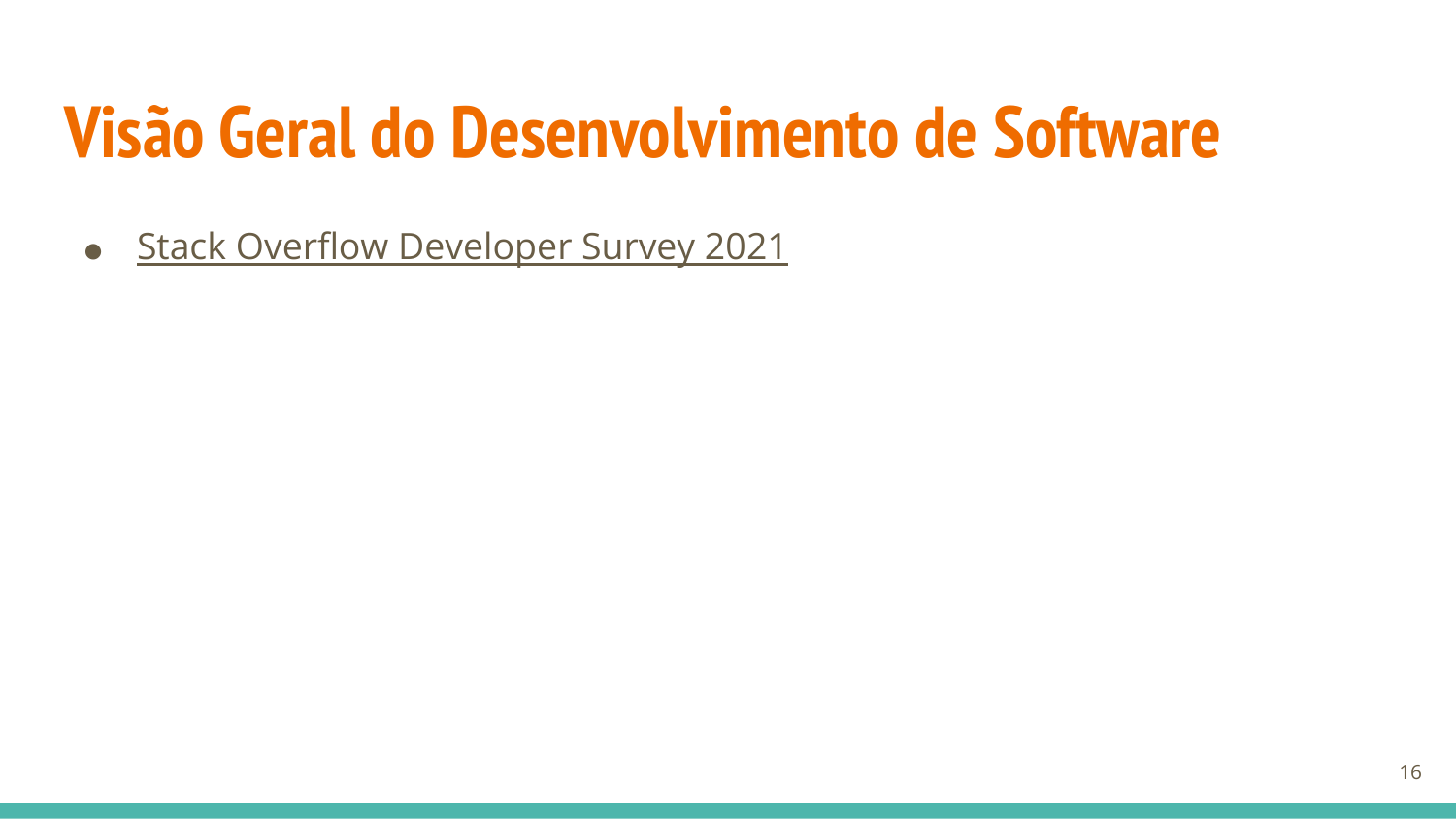

# Visão Geral do Desenvolvimento de Software
Stack Overflow Developer Survey 2021
16